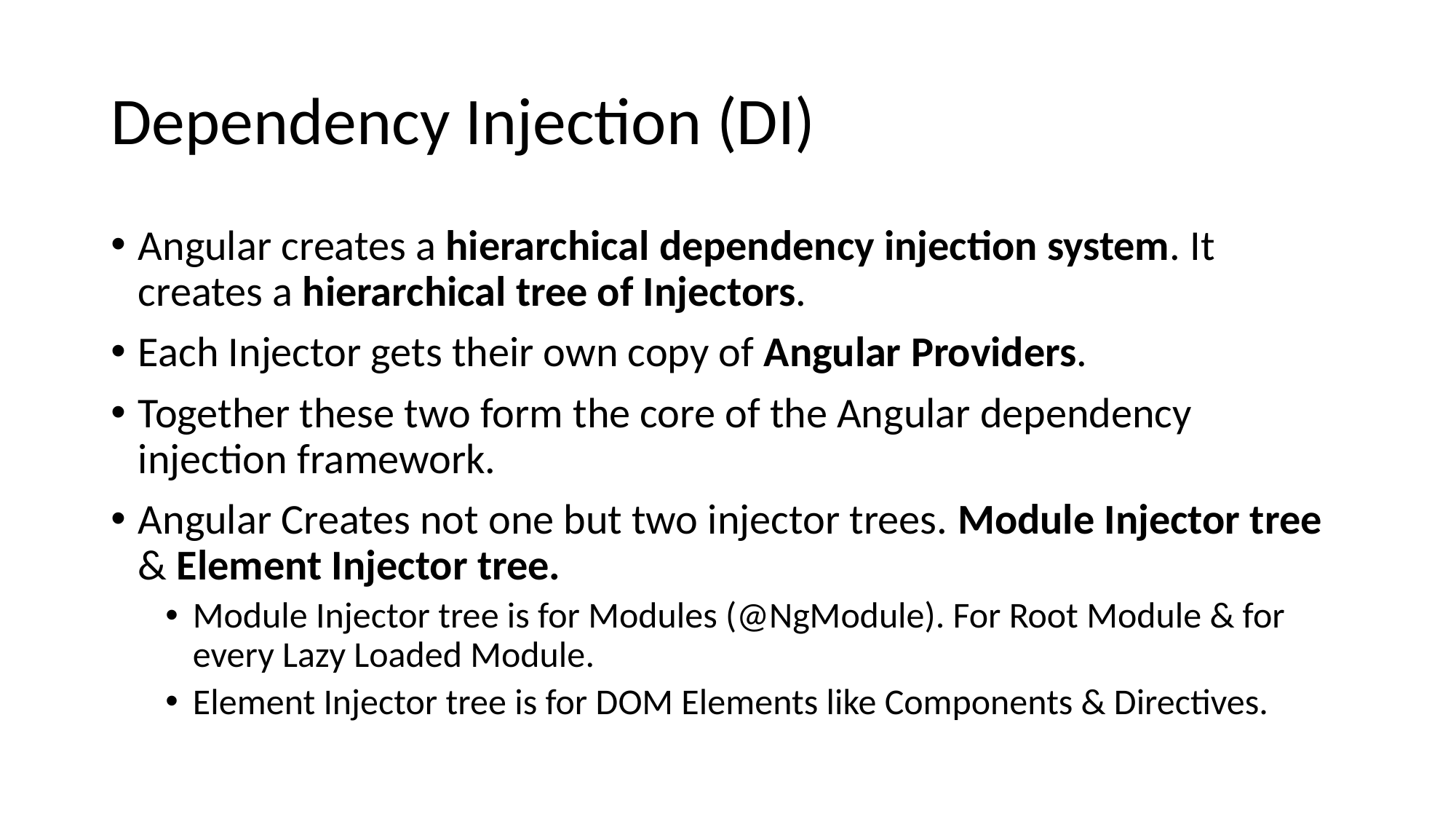

# Dependency Injection (DI)
Angular creates a hierarchical dependency injection system. It creates a hierarchical tree of Injectors.
Each Injector gets their own copy of Angular Providers.
Together these two form the core of the Angular dependency injection framework.
Angular Creates not one but two injector trees. Module Injector tree & Element Injector tree.
Module Injector tree is for Modules (@NgModule). For Root Module & for every Lazy Loaded Module.
Element Injector tree is for DOM Elements like Components & Directives.